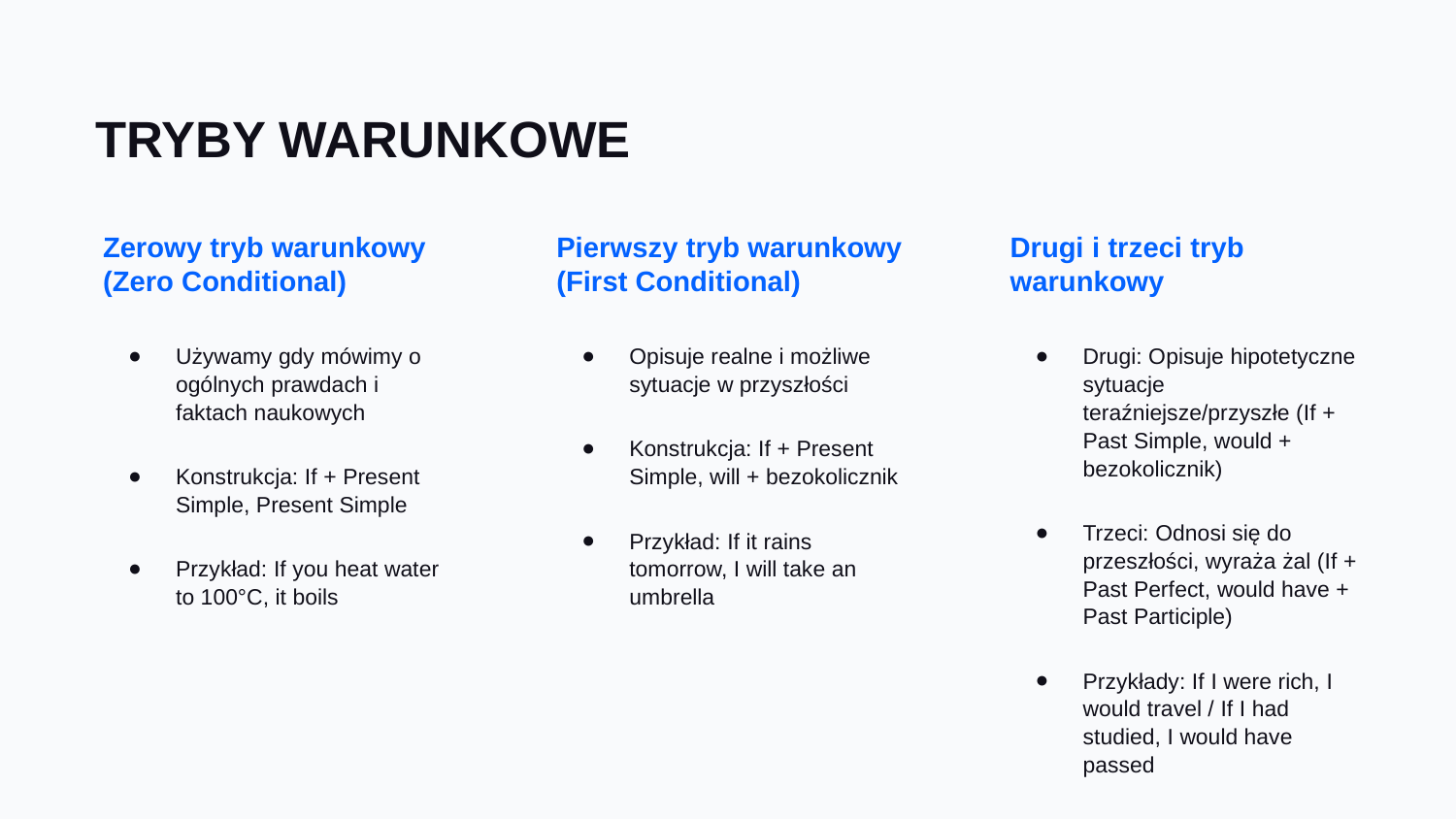

TRYBY WARUNKOWE
Zerowy tryb warunkowy (Zero Conditional)
Pierwszy tryb warunkowy (First Conditional)
Drugi i trzeci tryb warunkowy
Używamy gdy mówimy o ogólnych prawdach i faktach naukowych
Konstrukcja: If + Present Simple, Present Simple
Przykład: If you heat water to 100°C, it boils
Opisuje realne i możliwe sytuacje w przyszłości
Konstrukcja: If + Present Simple, will + bezokolicznik
Przykład: If it rains tomorrow, I will take an umbrella
Drugi: Opisuje hipotetyczne sytuacje teraźniejsze/przyszłe (If + Past Simple, would + bezokolicznik)
Trzeci: Odnosi się do przeszłości, wyraża żal (If + Past Perfect, would have + Past Participle)
Przykłady: If I were rich, I would travel / If I had studied, I would have passed